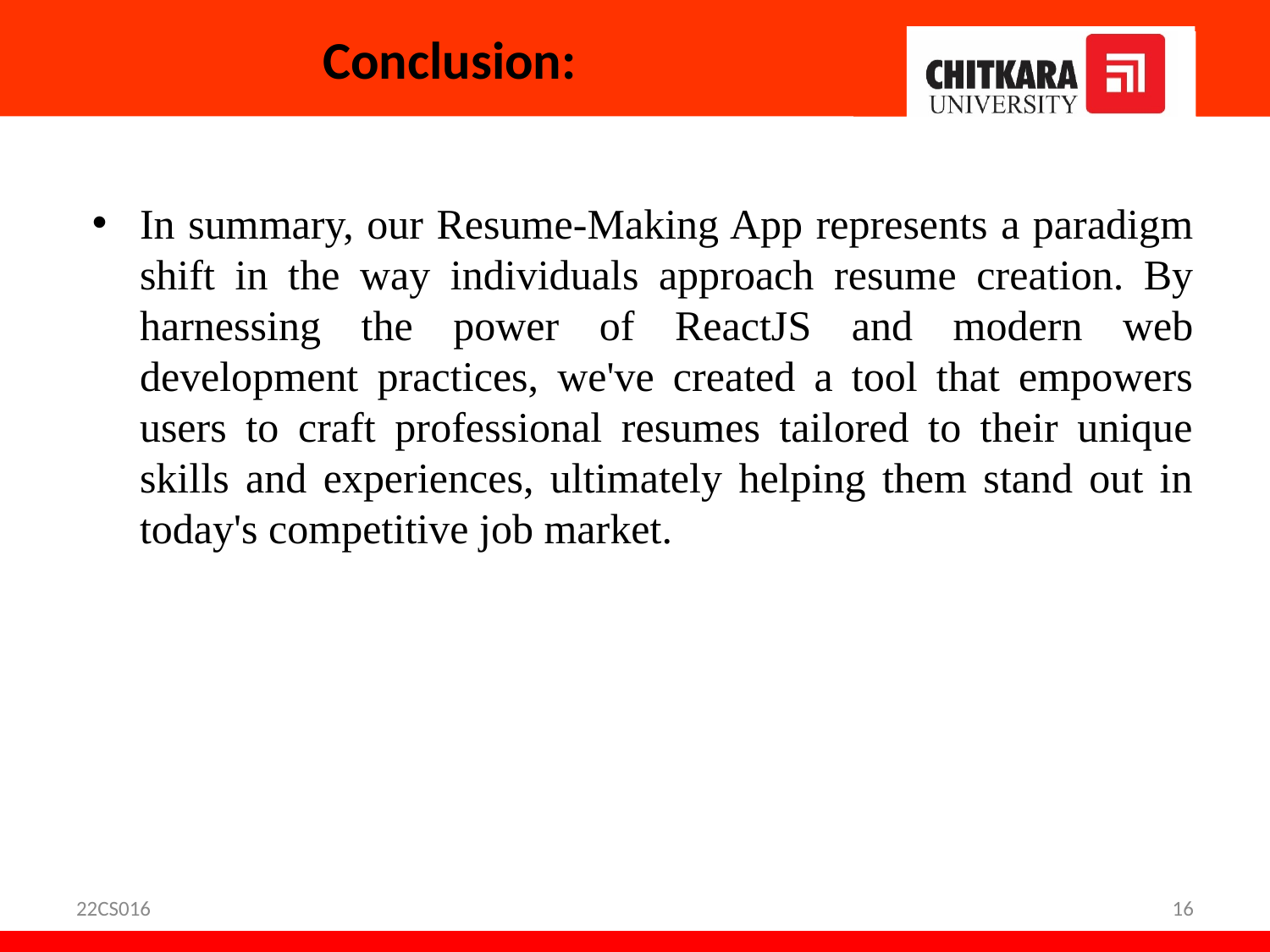

# Conclusion:
In summary, our Resume-Making App represents a paradigm shift in the way individuals approach resume creation. By harnessing the power of ReactJS and modern web development practices, we've created a tool that empowers users to craft professional resumes tailored to their unique skills and experiences, ultimately helping them stand out in today's competitive job market.
22CS016
16